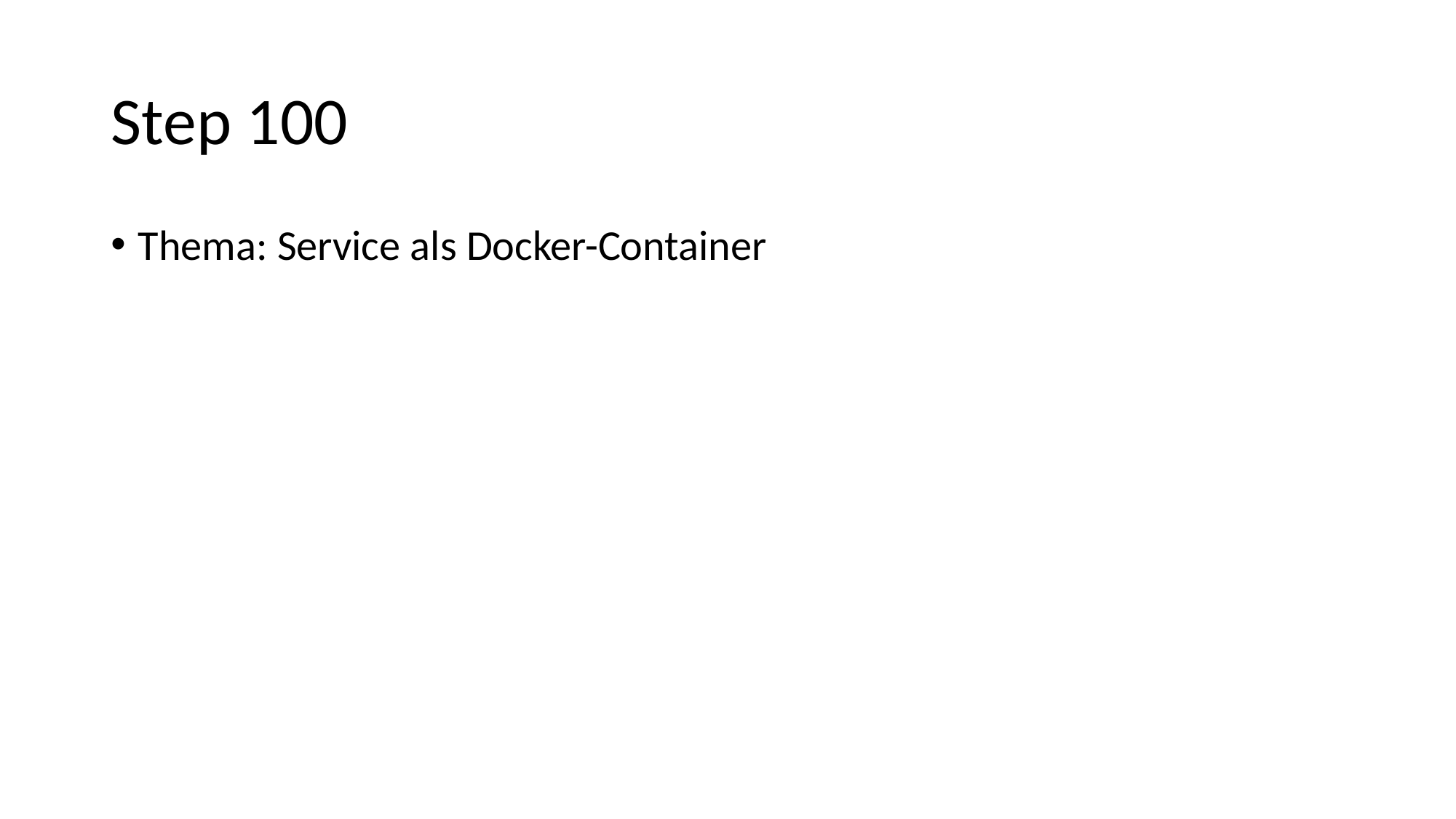

# Step 100
Thema: Service als Docker-Container